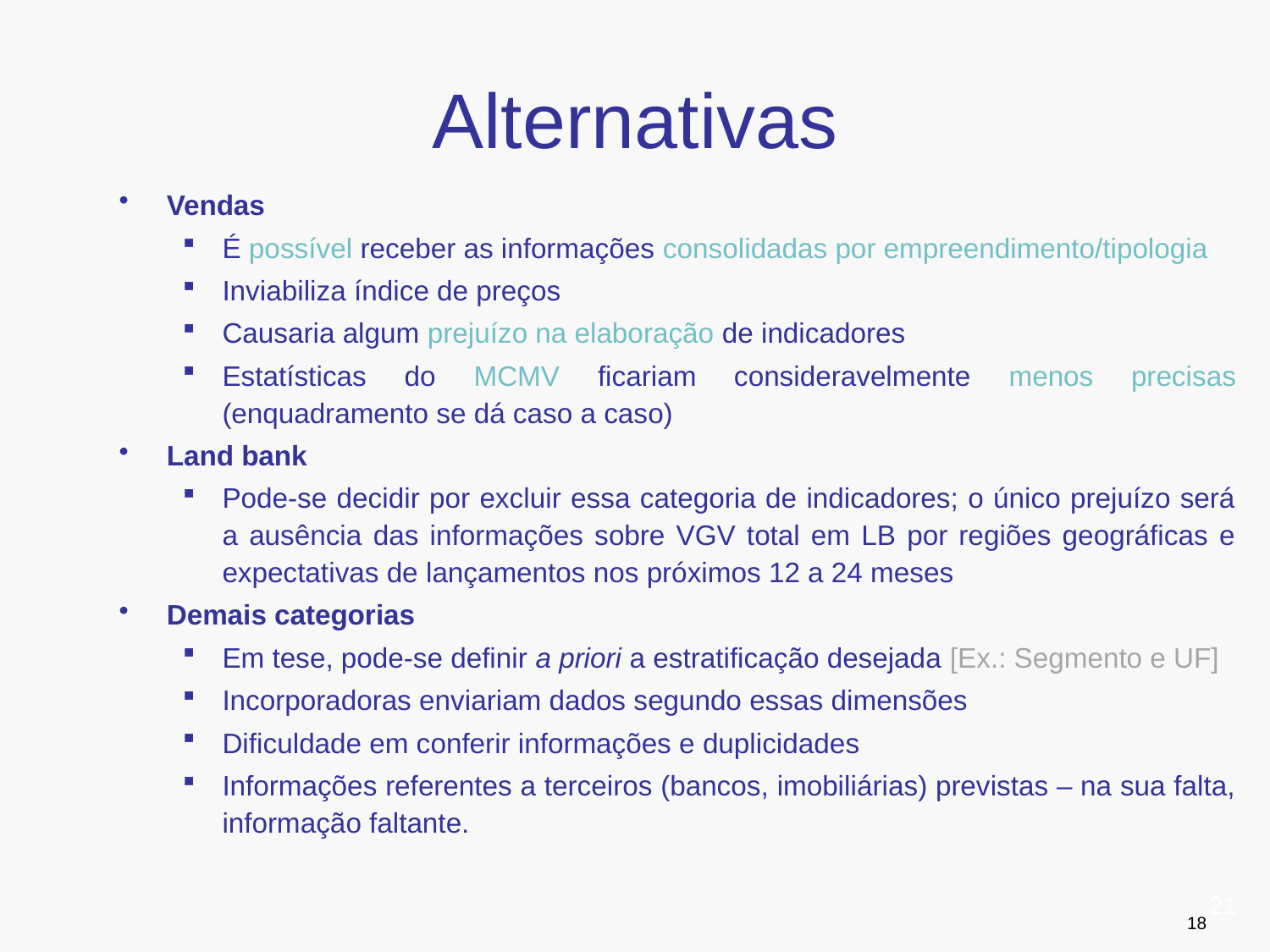

# Alternativas
Vendas
É possível receber as informações consolidadas por empreendimento/tipologia
Inviabiliza índice de preços
Causaria algum prejuízo na elaboração de indicadores
Estatísticas do MCMV ficariam consideravelmente menos precisas (enquadramento se dá caso a caso)
Land bank
Pode-se decidir por excluir essa categoria de indicadores; o único prejuízo será a ausência das informações sobre VGV total em LB por regiões geográficas e expectativas de lançamentos nos próximos 12 a 24 meses
Demais categorias
Em tese, pode-se definir a priori a estratificação desejada [Ex.: Segmento e UF]
Incorporadoras enviariam dados segundo essas dimensões
Dificuldade em conferir informações e duplicidades
Informações referentes a terceiros (bancos, imobiliárias) previstas – na sua falta, informação faltante.
21
18